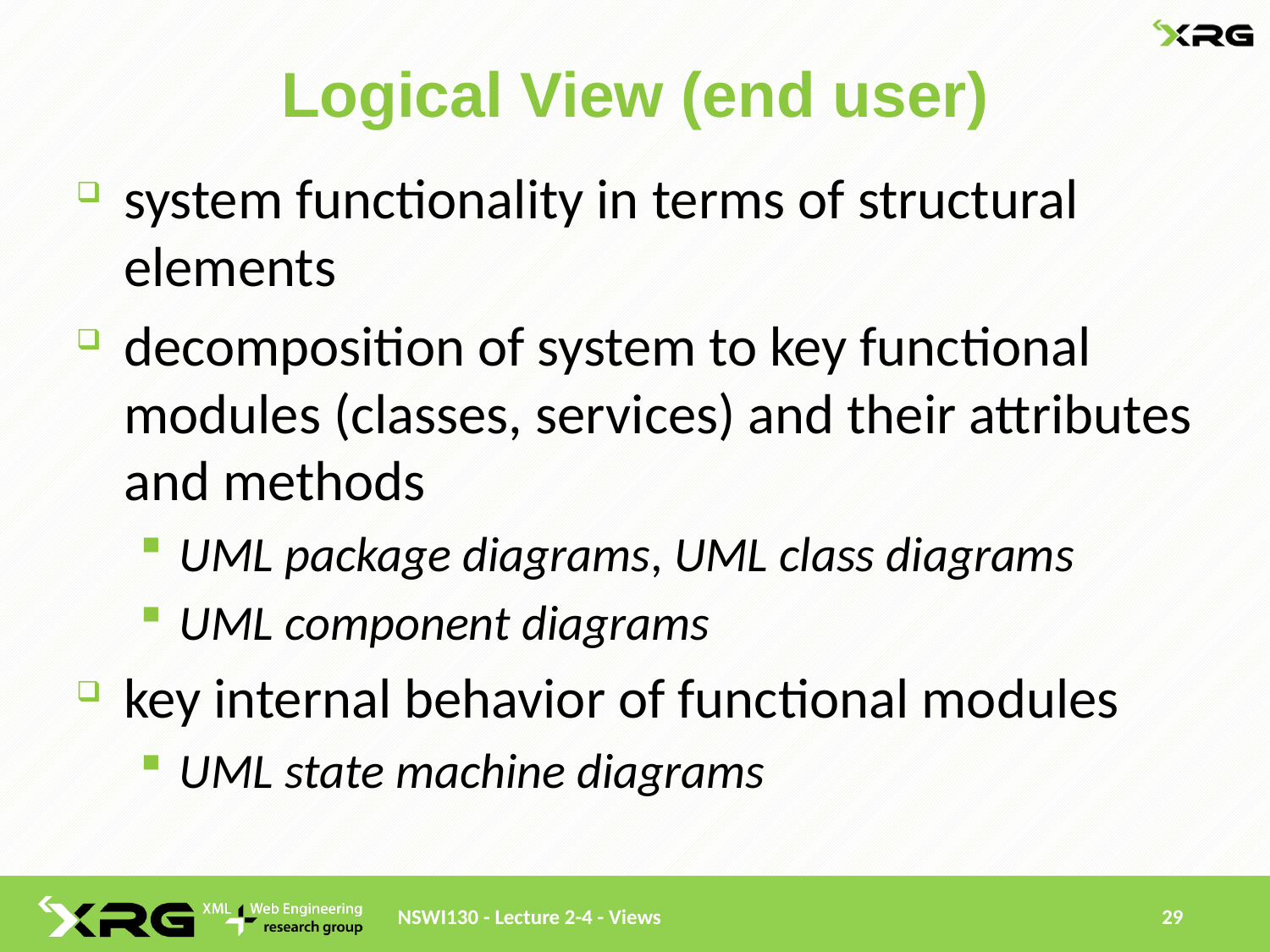

# Logical View (end user)
system functionality in terms of structural elements
decomposition of system to key functional modules (classes, services) and their attributes and methods
UML package diagrams, UML class diagrams
UML component diagrams
key internal behavior of functional modules
UML state machine diagrams
NSWI130 - Lecture 2-4 - Views
29